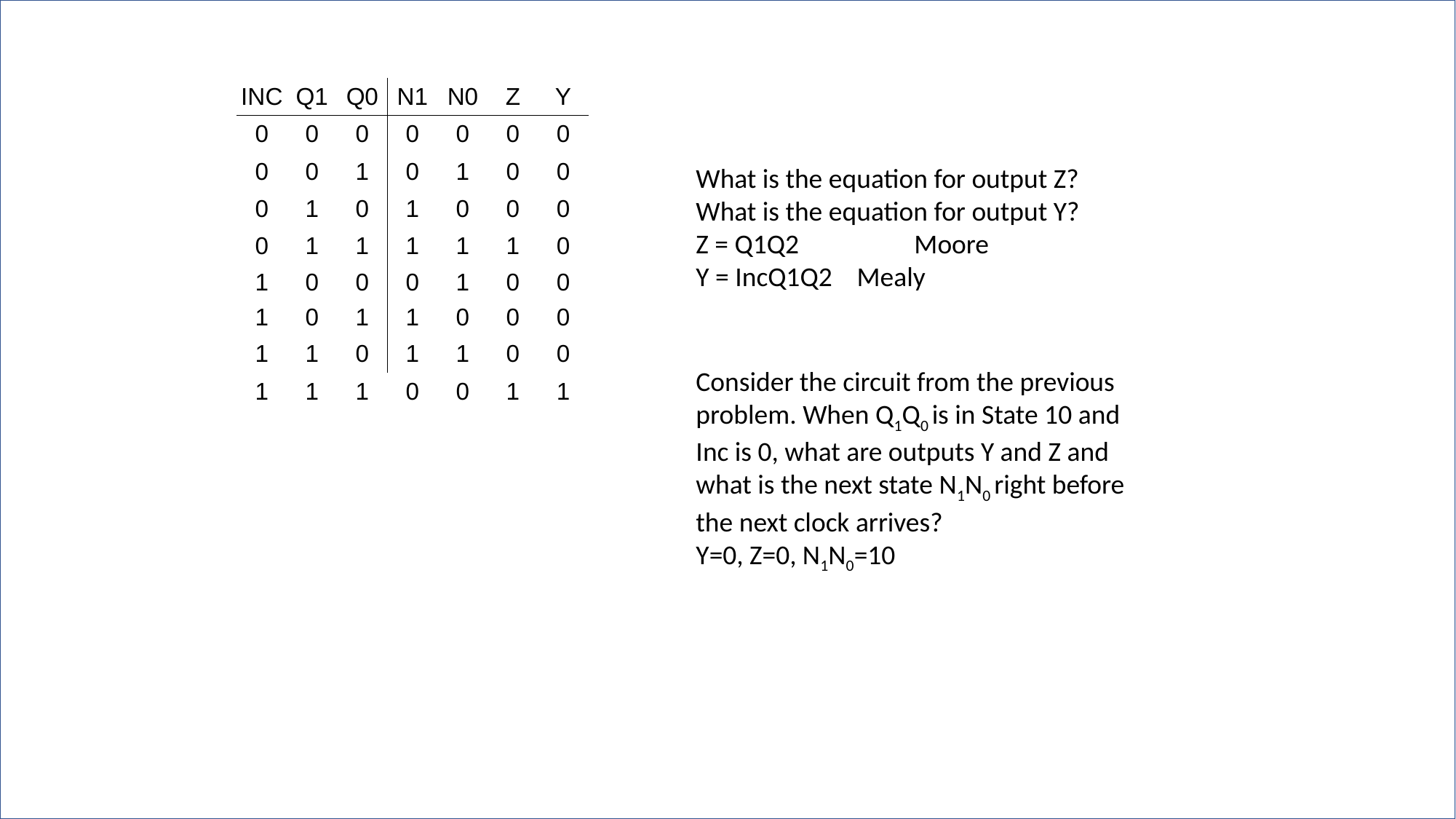

| INC | Q1 | Q0 | N1 | N0 | Z | Y |
| --- | --- | --- | --- | --- | --- | --- |
| 0 | 0 | 0 | 0 | 0 | 0 | 0 |
| 0 | 0 | 1 | 0 | 1 | 0 | 0 |
| 0 | 1 | 0 | 1 | 0 | 0 | 0 |
| 0 | 1 | 1 | 1 | 1 | 1 | 0 |
| 1 | 0 | 0 | 0 | 1 | 0 | 0 |
| 1 | 0 | 1 | 1 | 0 | 0 | 0 |
| 1 | 1 | 0 | 1 | 1 | 0 | 0 |
| 1 | 1 | 1 | 0 | 0 | 1 | 1 |
What is the equation for output Z?
What is the equation for output Y?
Z = Q1Q2		Moore
Y = IncQ1Q2    Mealy
Consider the circuit from the previous problem. When Q1Q0 is in State 10 and Inc is 0, what are outputs Y and Z and what is the next state N1N0 right before the next clock arrives?
Y=0, Z=0, N1N0=10